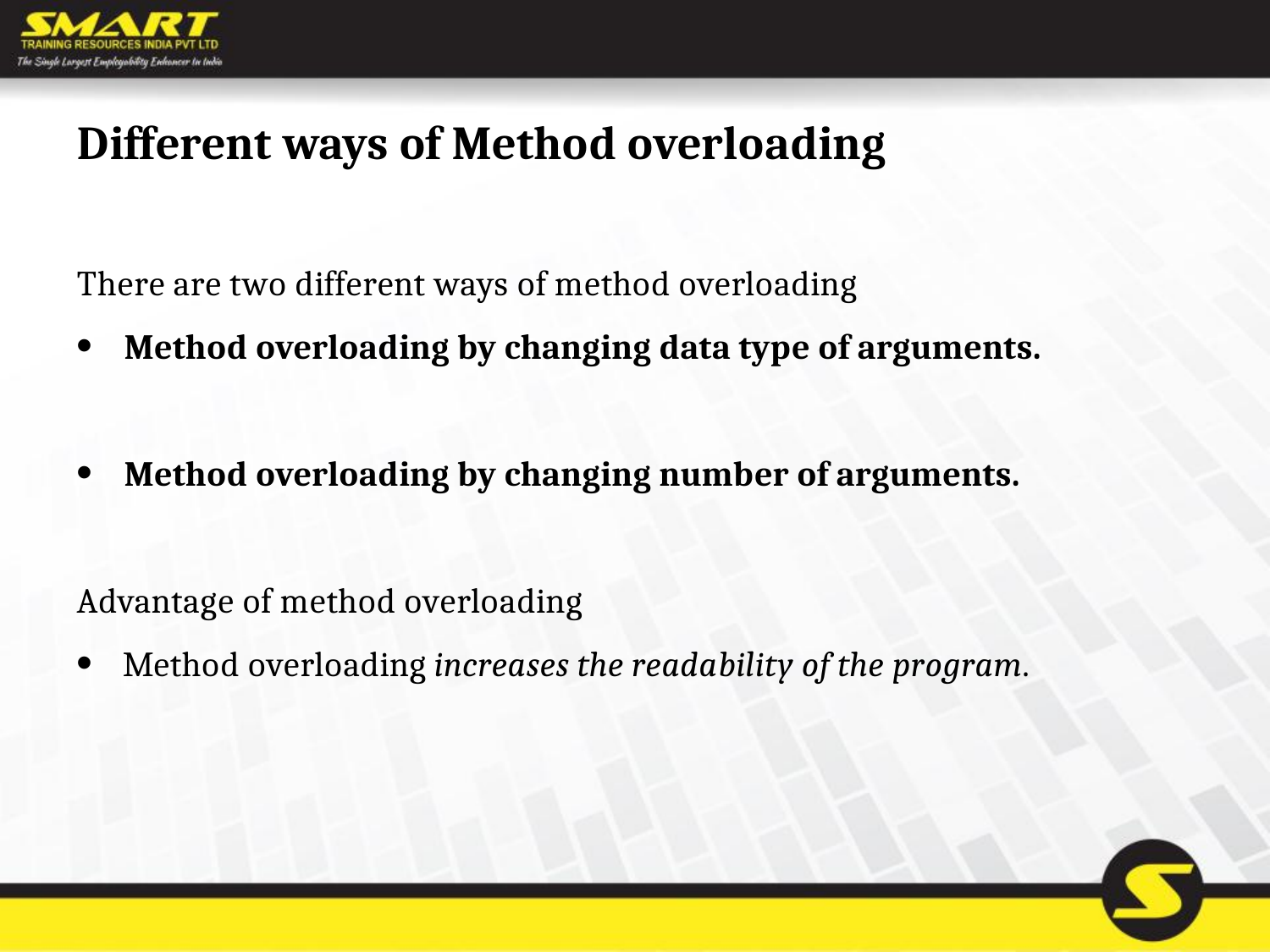

# Different ways of Method overloading
There are two different ways of method overloading
Method overloading by changing data type of arguments.

Method overloading by changing number of arguments.

Advantage of method overloading
Method overloading increases the readability of the program.